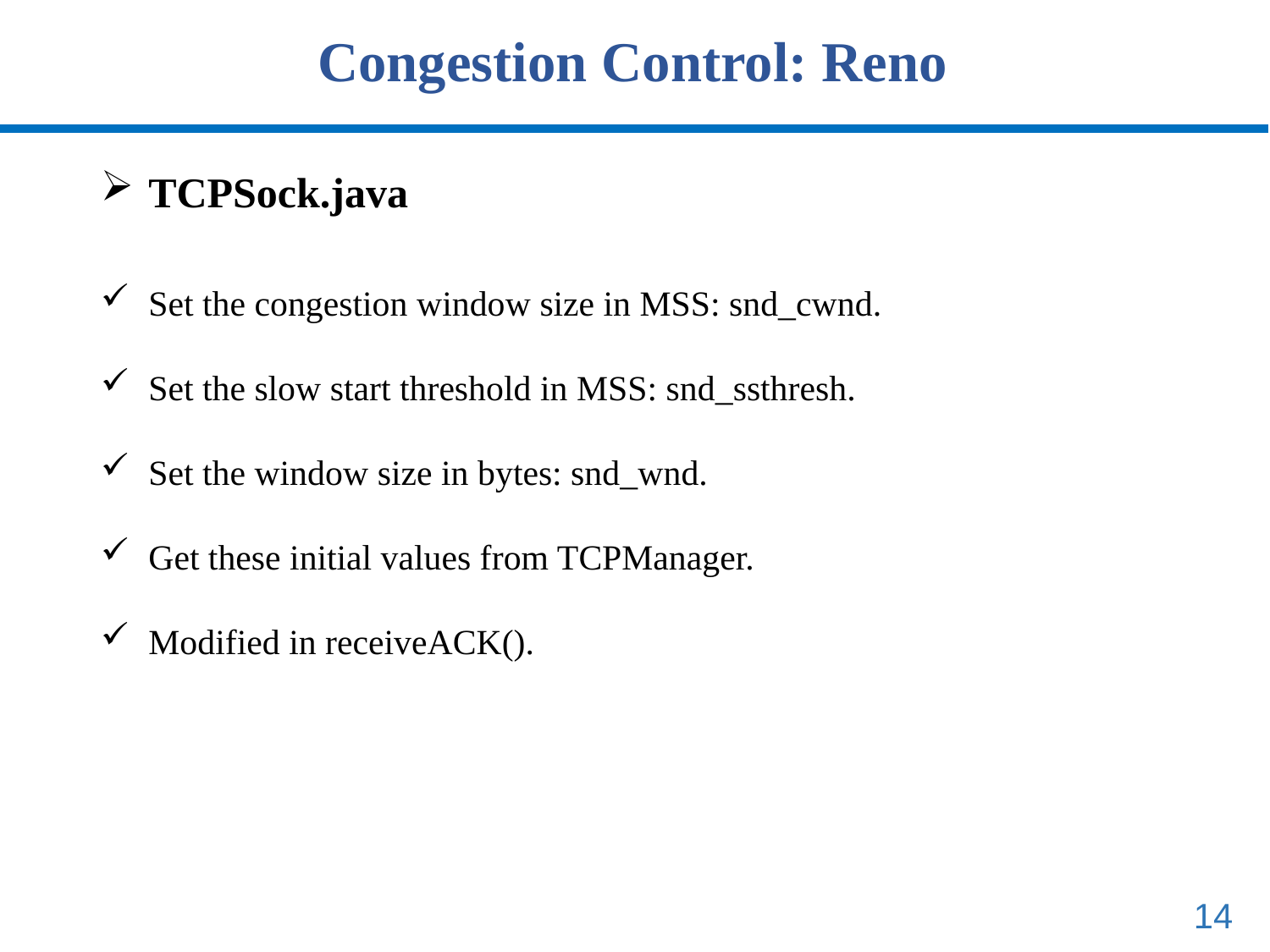

Congestion Control: Reno
TCPSock.java
Set the congestion window size in MSS: snd_cwnd.

Set the slow start threshold in MSS: snd_ssthresh.

Set the window size in bytes: snd_wnd.

Get these initial values from TCPManager.

Modified in receiveACK().

14